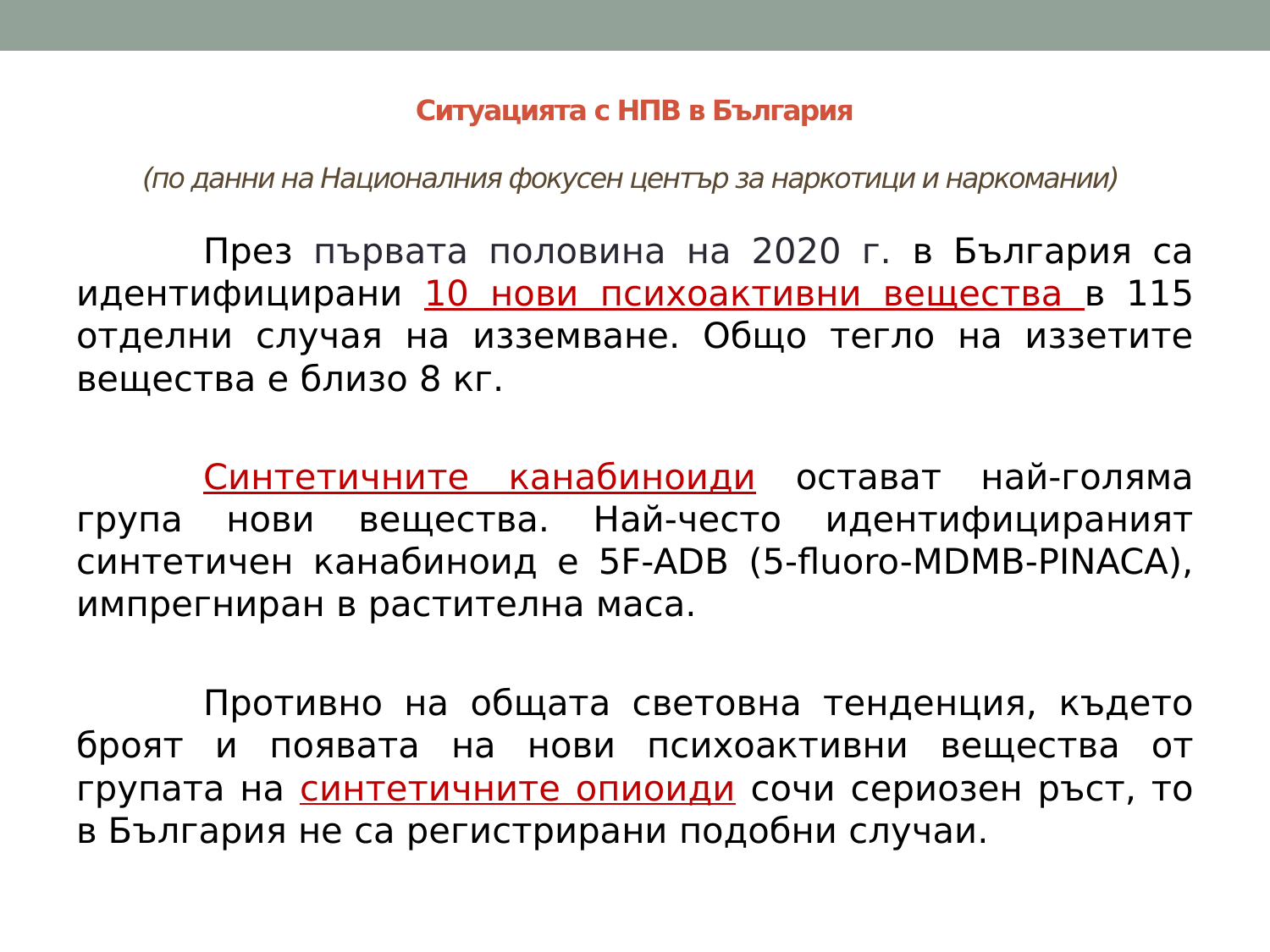

# Ситуацията с НПВ в България (по данни на Националния фокусен център за наркотици и наркомании)
	През първата половина на 2020 г. в България са идентифицирани 10 нови психоактивни вещества в 115 отделни случая на изземване. Общо тегло на иззетите вещества е близо 8 кг.

	Синтетичните канабиноиди остават най-голяма група нови вещества. Най-често идентифицираният синтетичен канабиноид е 5F-ADB (5-fluoro-MDMB-PINACA), импрегниран в растителна маса.

	Противно на общата световна тенденция, където броят и появата на нови психоактивни вещества от групата на синтетичните опиоиди сочи сериозен ръст, то в България не са регистрирани подобни случаи.